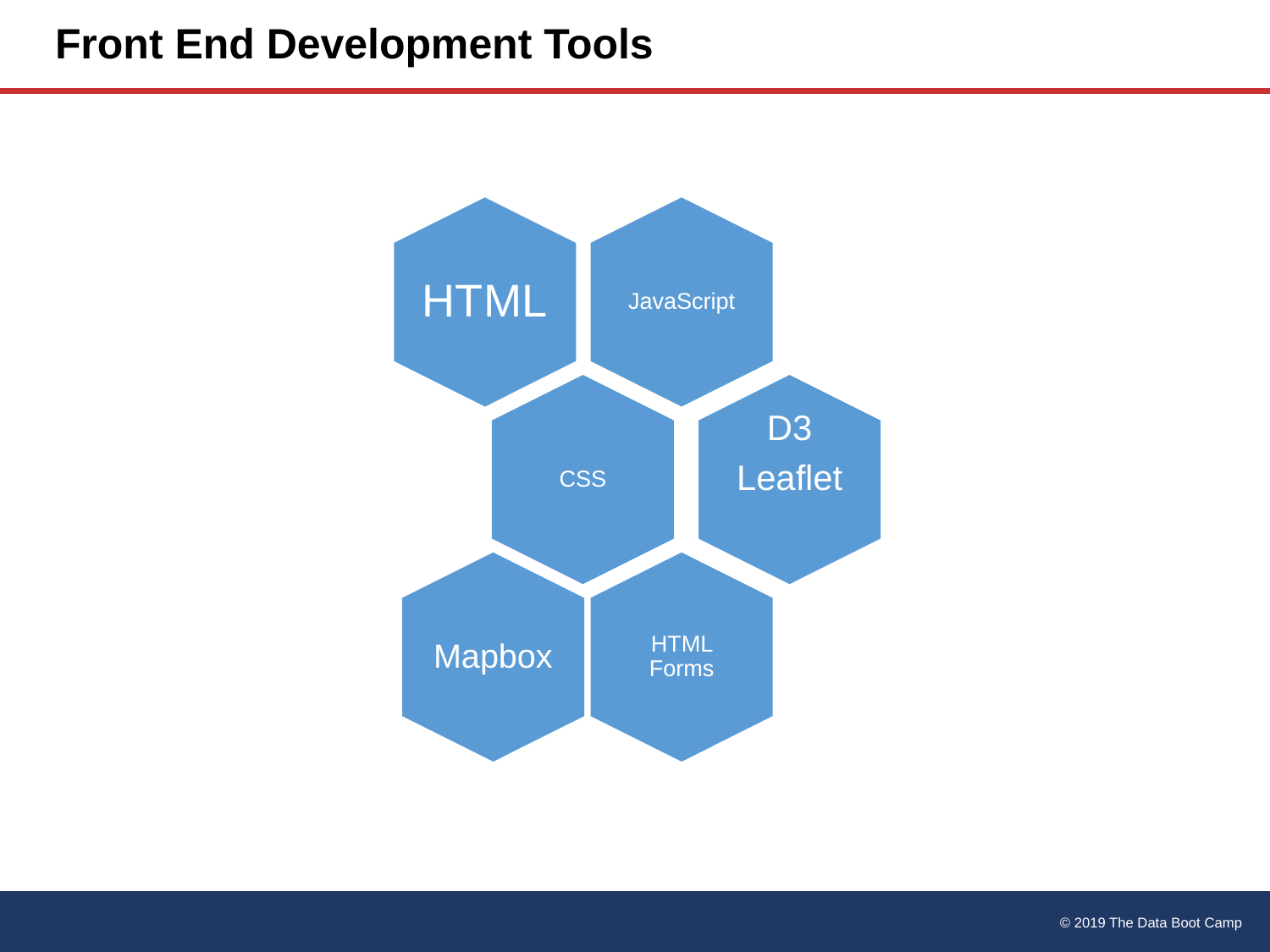

# Front End Development Tools
JavaScript
HTML
CSS
D3
Leaflet

HTML Forms
Mapbox